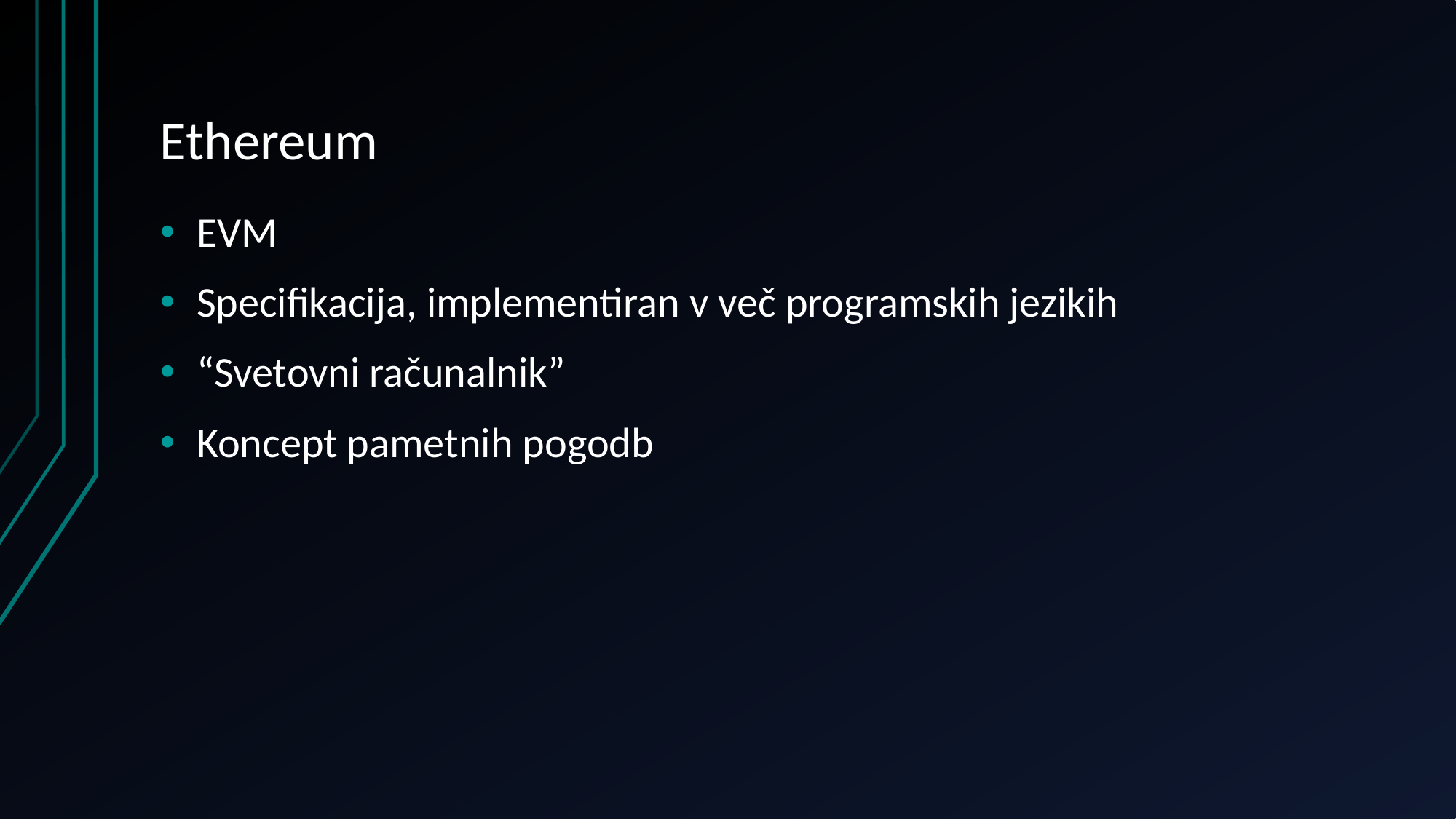

# Ethereum
EVM
Specifikacija, implementiran v več programskih jezikih
“Svetovni računalnik”
Koncept pametnih pogodb